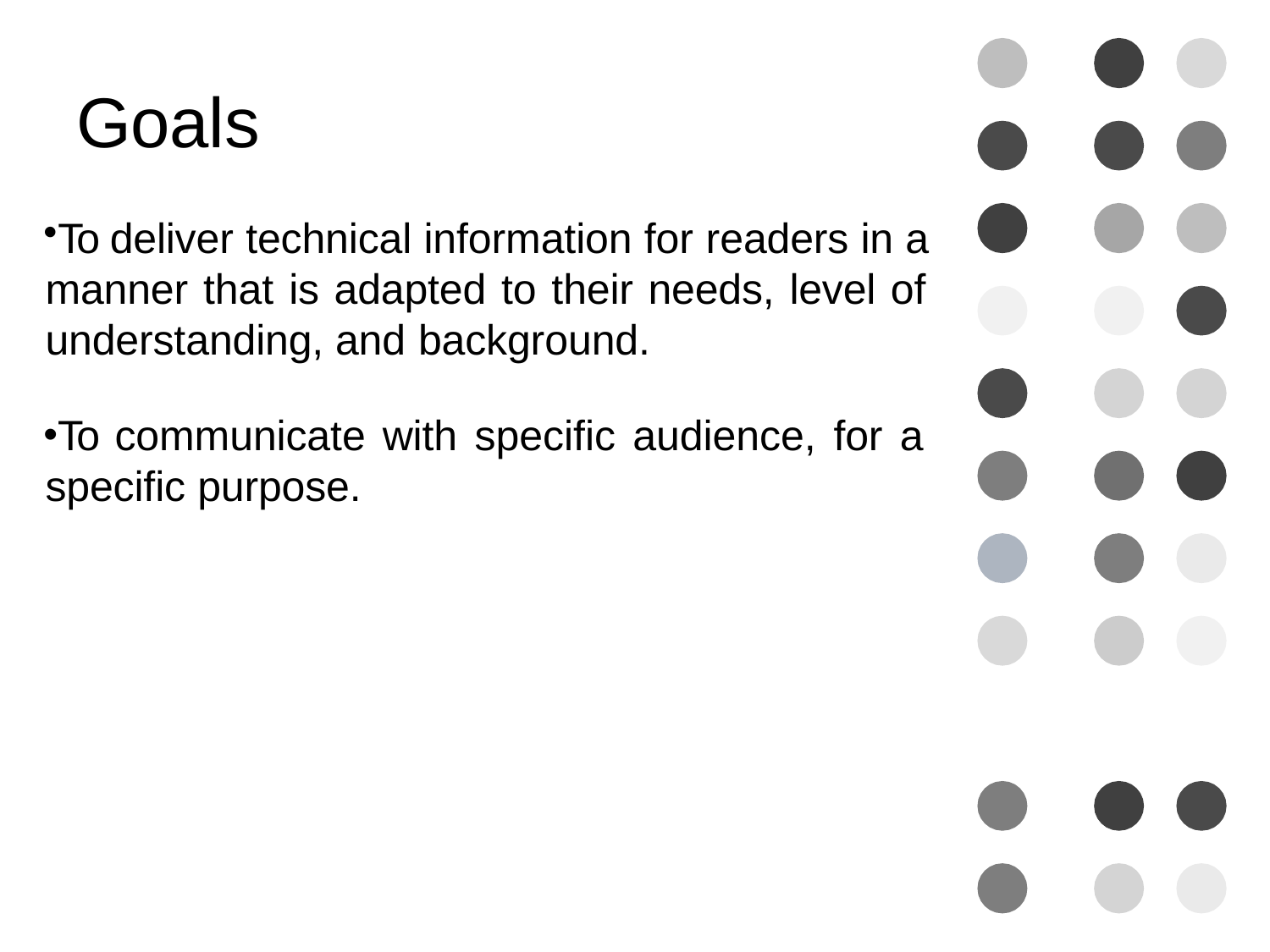

# Goals
To deliver technical information for readers in a  manner that is adapted to their needs, level of  understanding, and background.

To communicate with specific audience, for a  specific purpose.